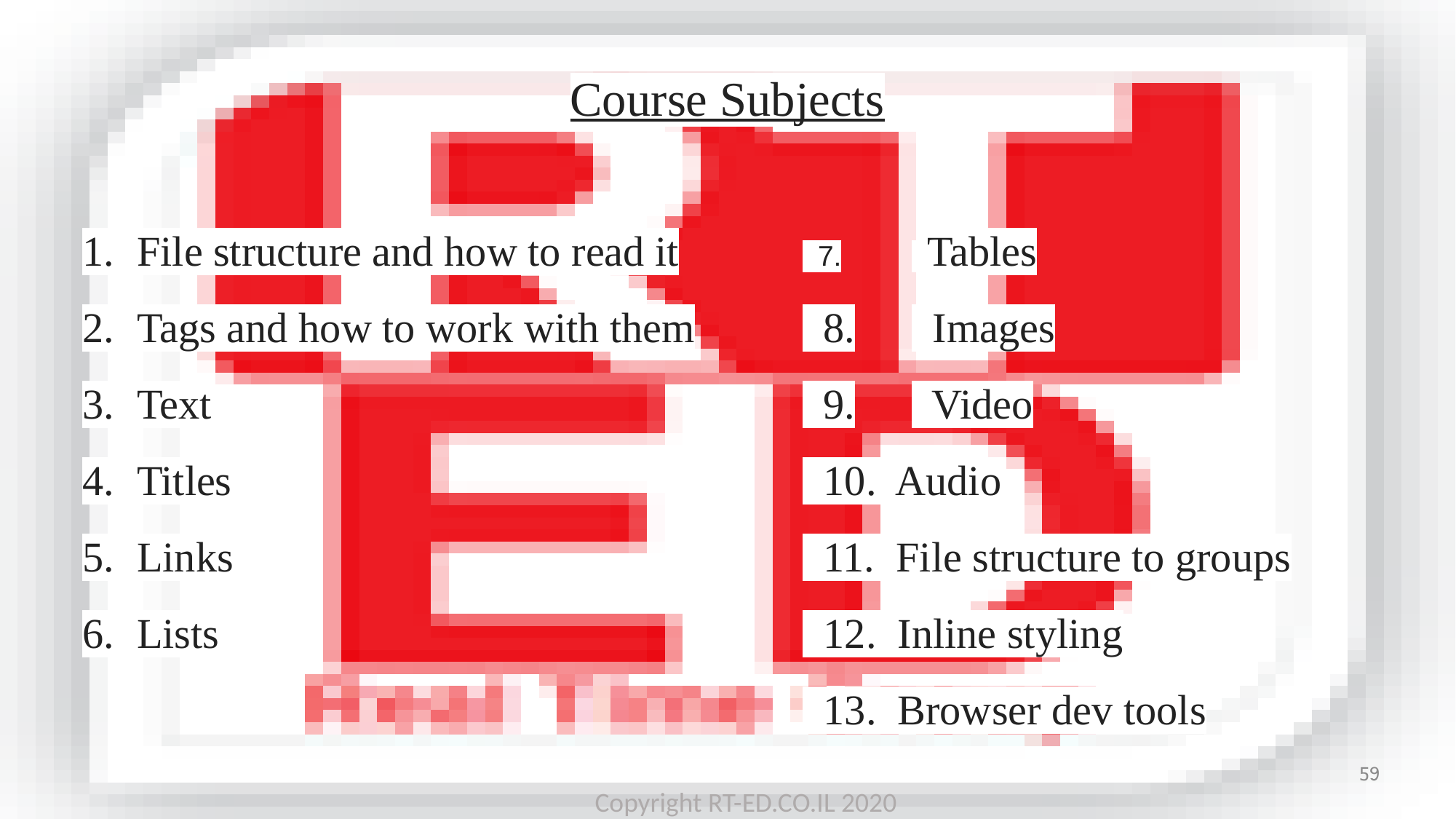

# Course Subjects
File structure and how to read it
Tags and how to work with them
Text
Titles
Links
Lists
  7.	  Tables
  8.	  Images
  9.	  Video
  10.  Audio
  11.  File structure to groups
  12.  Inline styling
  13.  Browser dev tools

59
Copyright RT-ED.CO.IL 2020